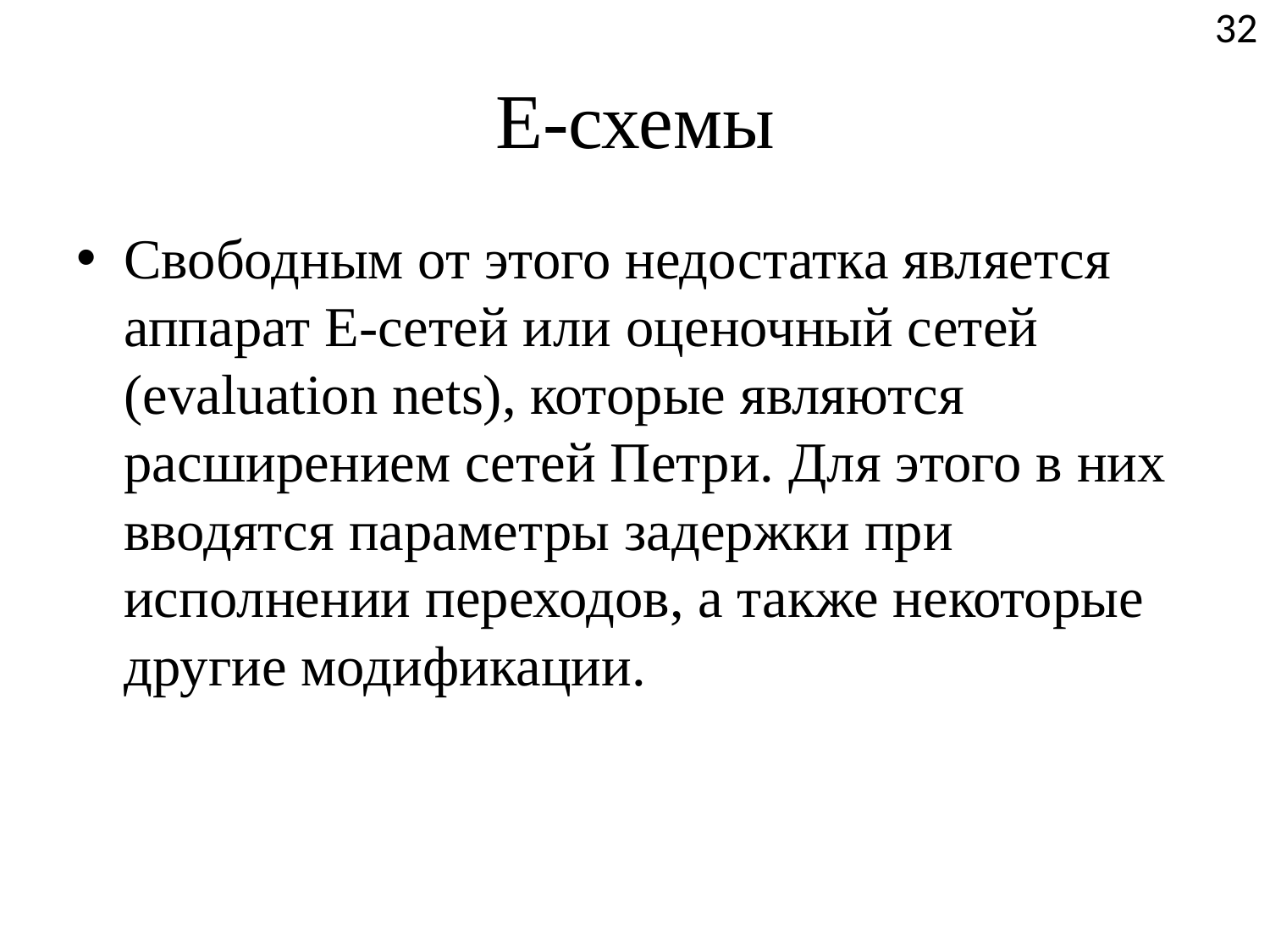

32
# Е-схемы
Свободным от этого недостатка является аппарат E-сетей или оценочный сетей (evaluation nets), которые являются расширением сетей Петри. Для этого в них вводятся параметры задержки при исполнении переходов, а также некоторые другие модификации.